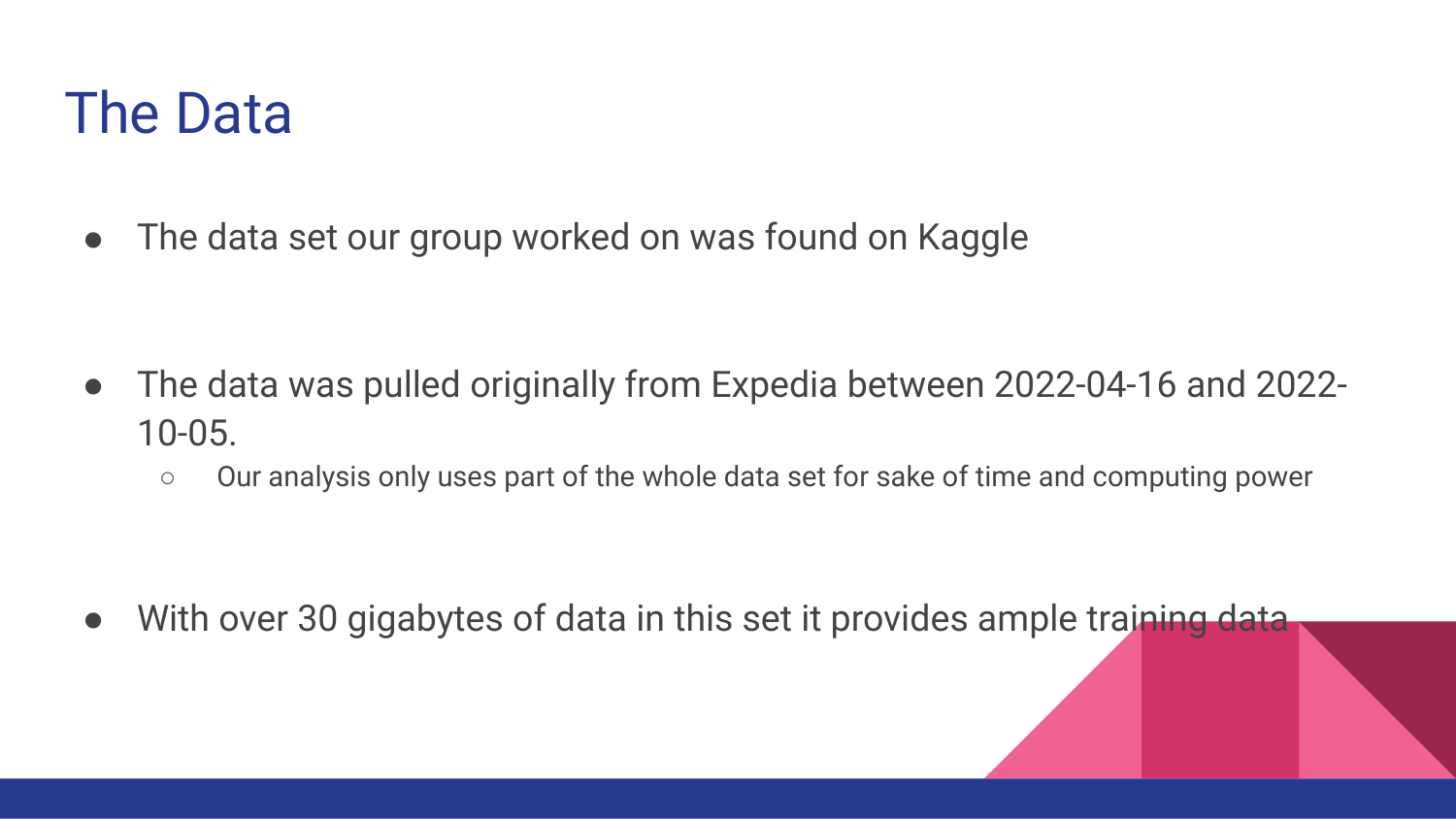

# The Data
The data set our group worked on was found on Kaggle

The data was pulled originally from Expedia between 2022-04-16 and 2022-10-05.
 Our analysis only uses part of the whole data set for sake of time and computing power

With over 30 gigabytes of data in this set it provides ample training data